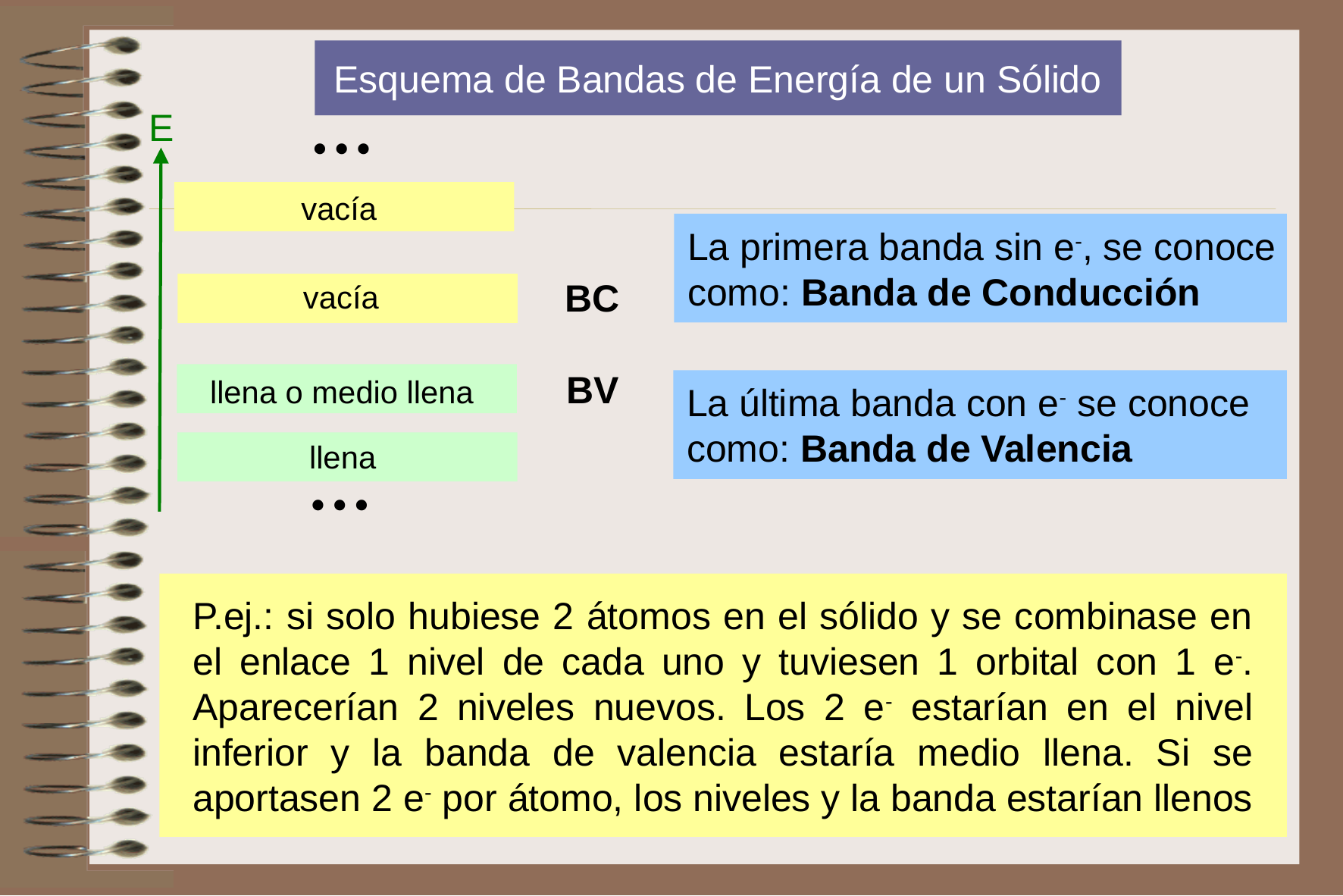

Esquema de Bandas de Energía de un Sólido
E

• • •
vacía

vacía

llena o medio llena

llena

• • •
La primera banda sin e-, se conoce como: Banda de Conducción
BC
BV
La última banda con e- se conoce como: Banda de Valencia
P.ej.: si solo hubiese 2 átomos en el sólido y se combinase en el enlace 1 nivel de cada uno y tuviesen 1 orbital con 1 e-. Aparecerían 2 niveles nuevos. Los 2 e- estarían en el nivel inferior y la banda de valencia estaría medio llena. Si se aportasen 2 e- por átomo, los niveles y la banda estarían llenos